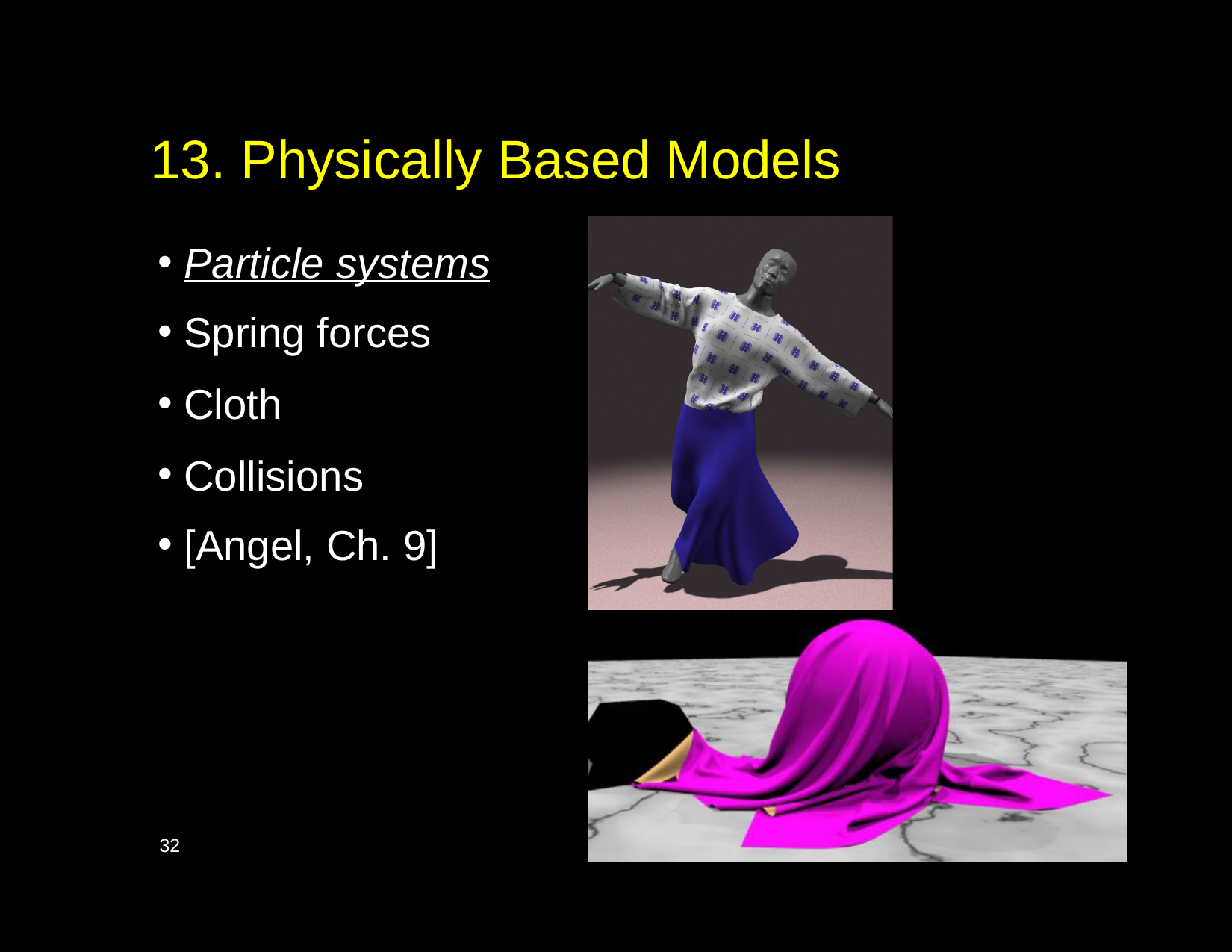

# 13. Physically Based Models

Particle systems
Spring forces
Cloth
Collisions
[Angel, Ch. 9]

32